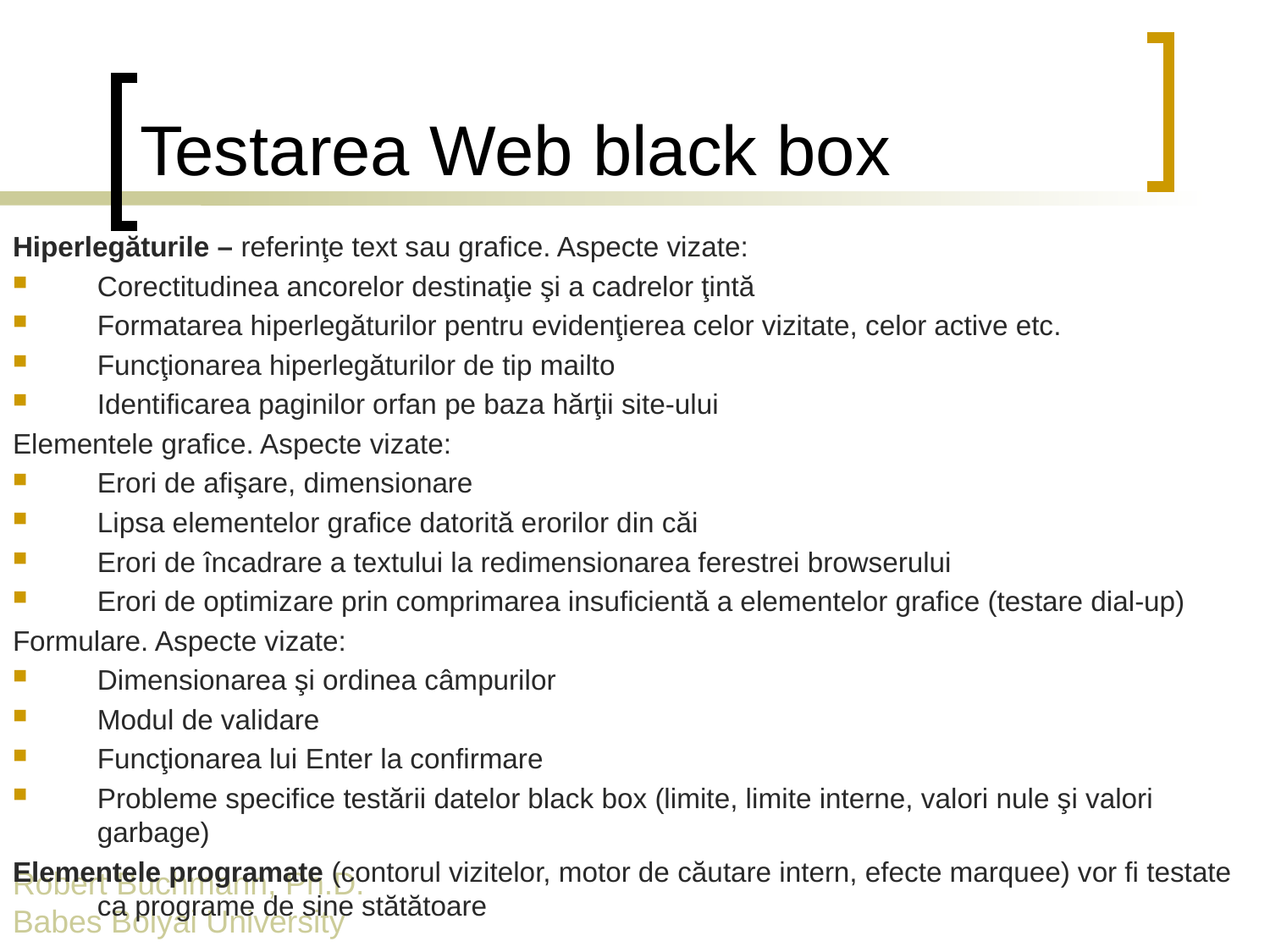

# Testarea Web black box
Hiperlegăturile – referinţe text sau grafice. Aspecte vizate:
Corectitudinea ancorelor destinaţie şi a cadrelor ţintă
Formatarea hiperlegăturilor pentru evidenţierea celor vizitate, celor active etc.
Funcţionarea hiperlegăturilor de tip mailto
Identificarea paginilor orfan pe baza hărţii site-ului
Elementele grafice. Aspecte vizate:
Erori de afişare, dimensionare
Lipsa elementelor grafice datorită erorilor din căi
Erori de încadrare a textului la redimensionarea ferestrei browserului
Erori de optimizare prin comprimarea insuficientă a elementelor grafice (testare dial-up)
Formulare. Aspecte vizate:
Dimensionarea şi ordinea câmpurilor
Modul de validare
Funcţionarea lui Enter la confirmare
Probleme specifice testării datelor black box (limite, limite interne, valori nule şi valori garbage)
Elementele programate (contorul vizitelor, motor de căutare intern, efecte marquee) vor fi testate ca programe de sine stătătoare